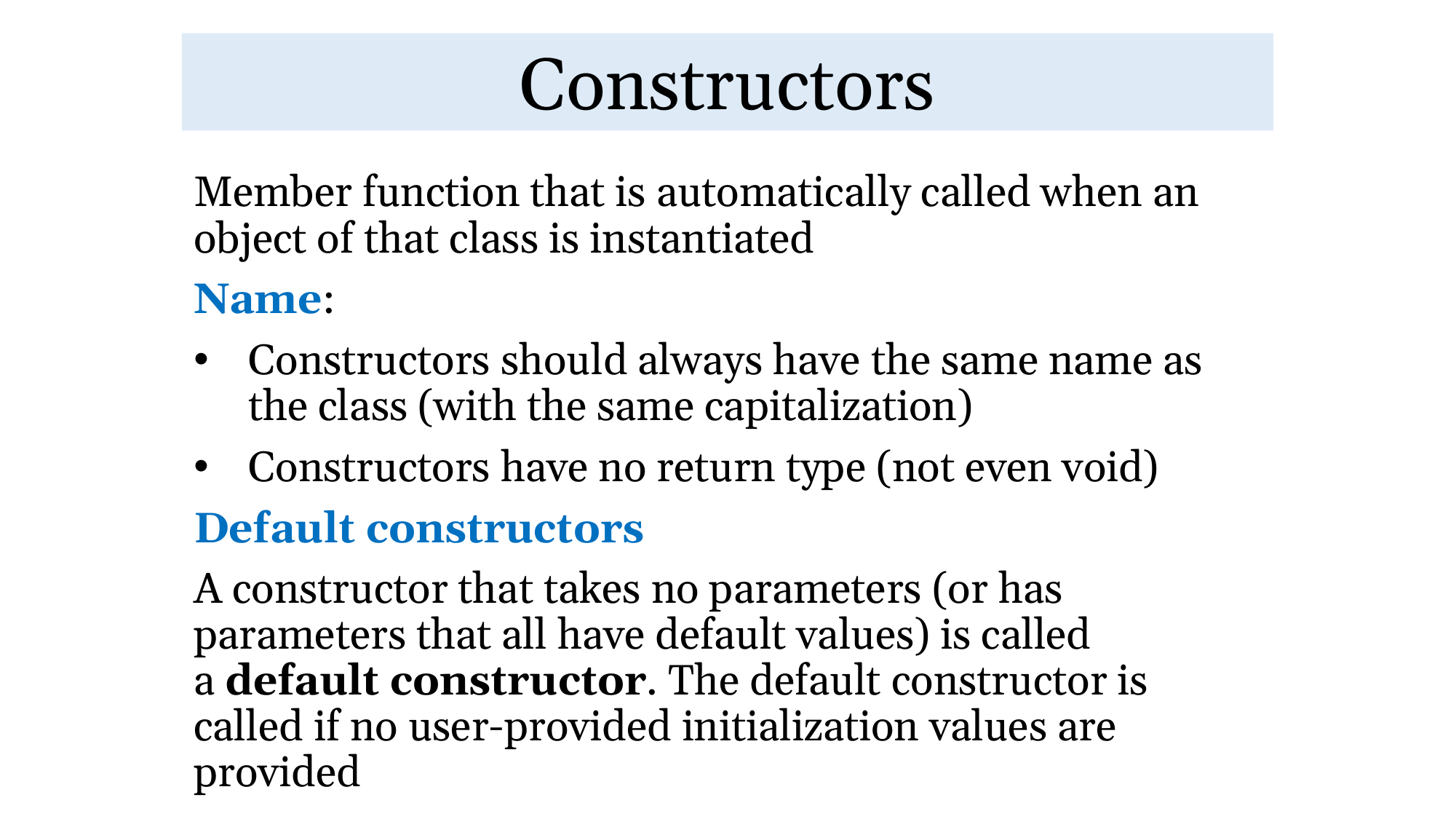

# Constructors
Member function that is automatically called when an object of that class is instantiated
Name:
Constructors should always have the same name as the class (with the same capitalization)
Constructors have no return type (not even void)
Default constructors
A constructor that takes no parameters (or has parameters that all have default values) is called a default constructor. The default constructor is called if no user-provided initialization values are provided